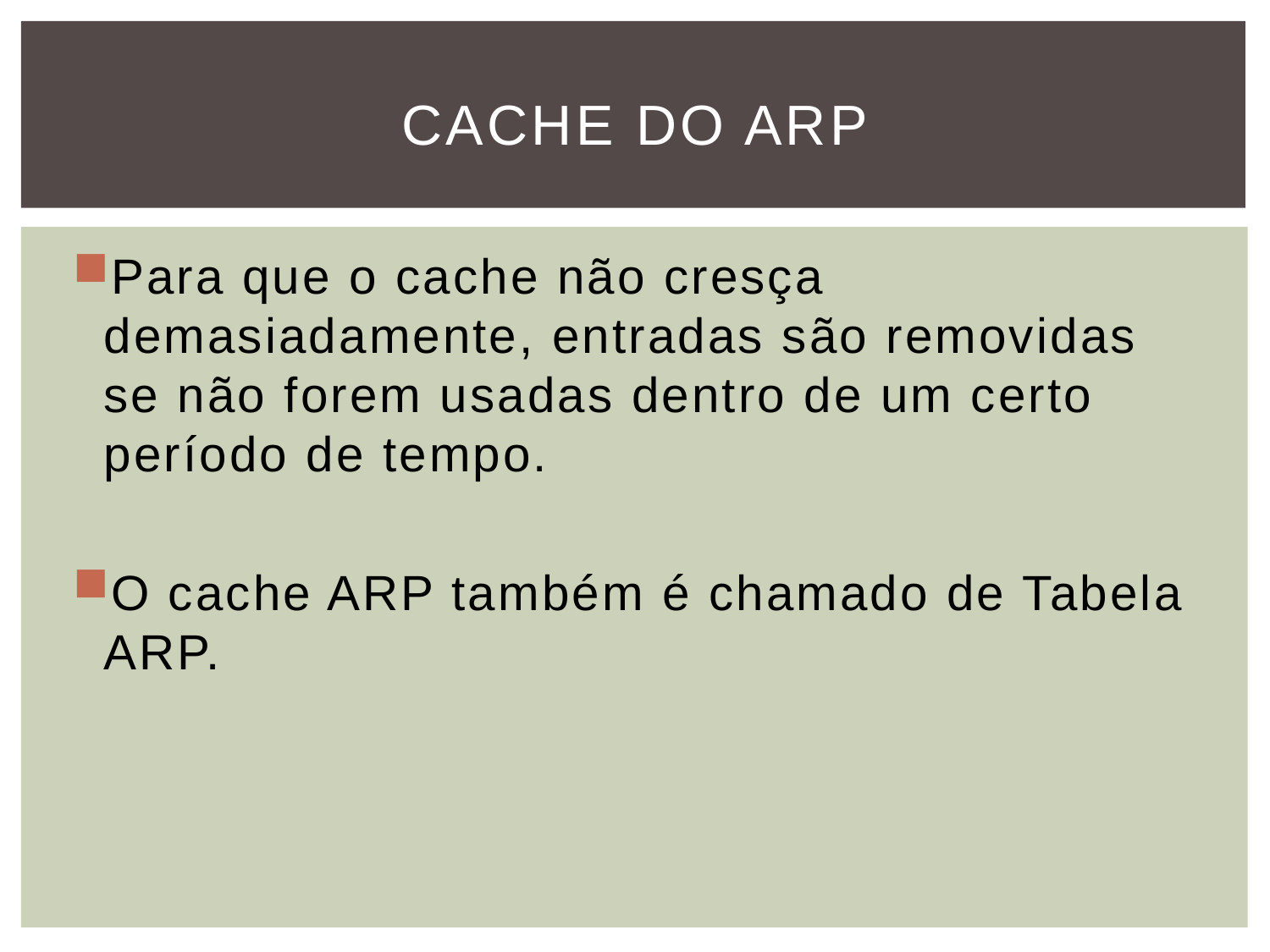

# CACHE DO ARP
Para que o cache não cresça demasiadamente, entradas são removidas se não forem usadas dentro de um certo período de tempo.

O cache ARP também é chamado de Tabela ARP.